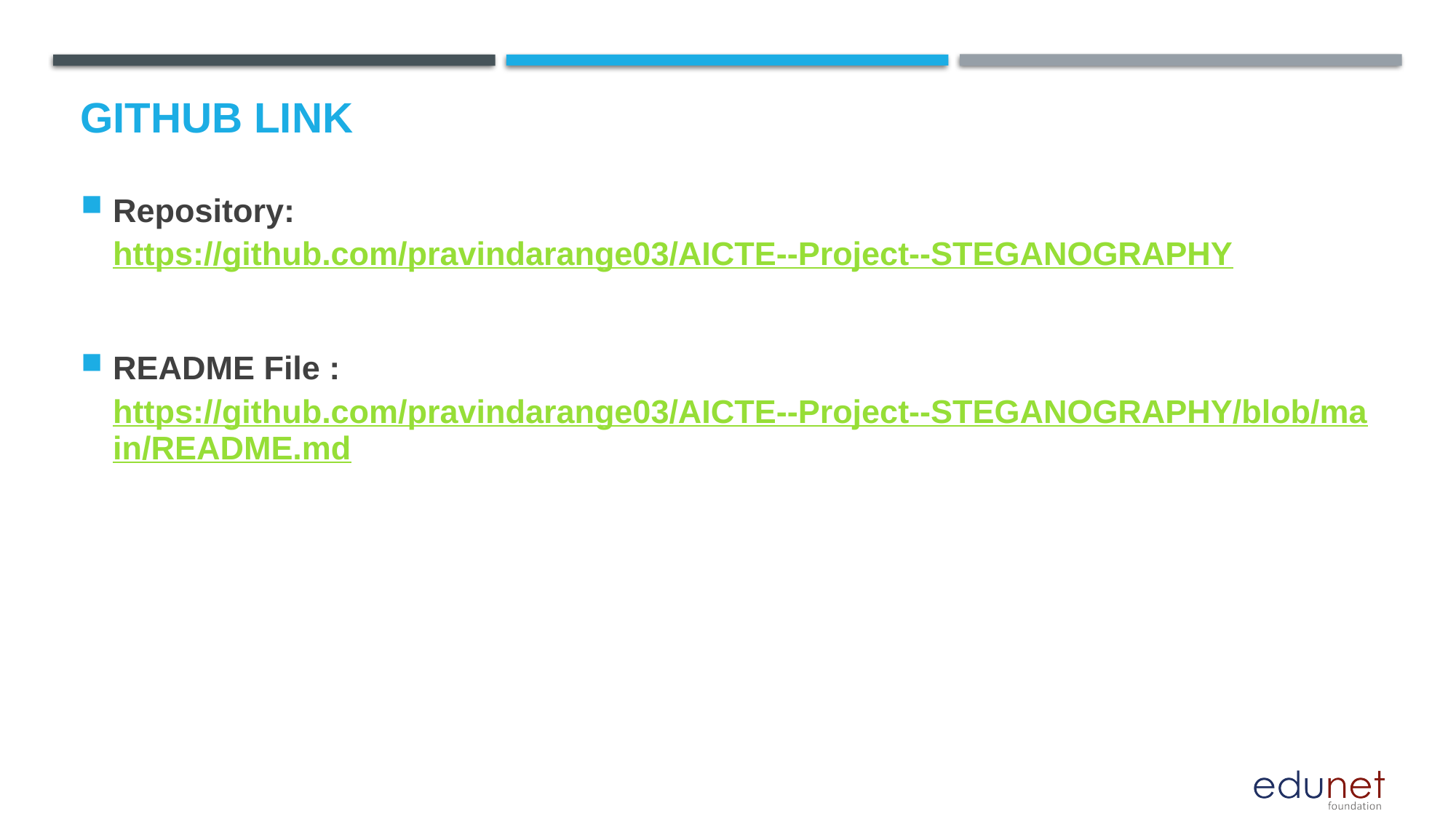

# GitHub Link
Repository: https://github.com/pravindarange03/AICTE--Project--STEGANOGRAPHY

README File : https://github.com/pravindarange03/AICTE--Project--STEGANOGRAPHY/blob/main/README.md